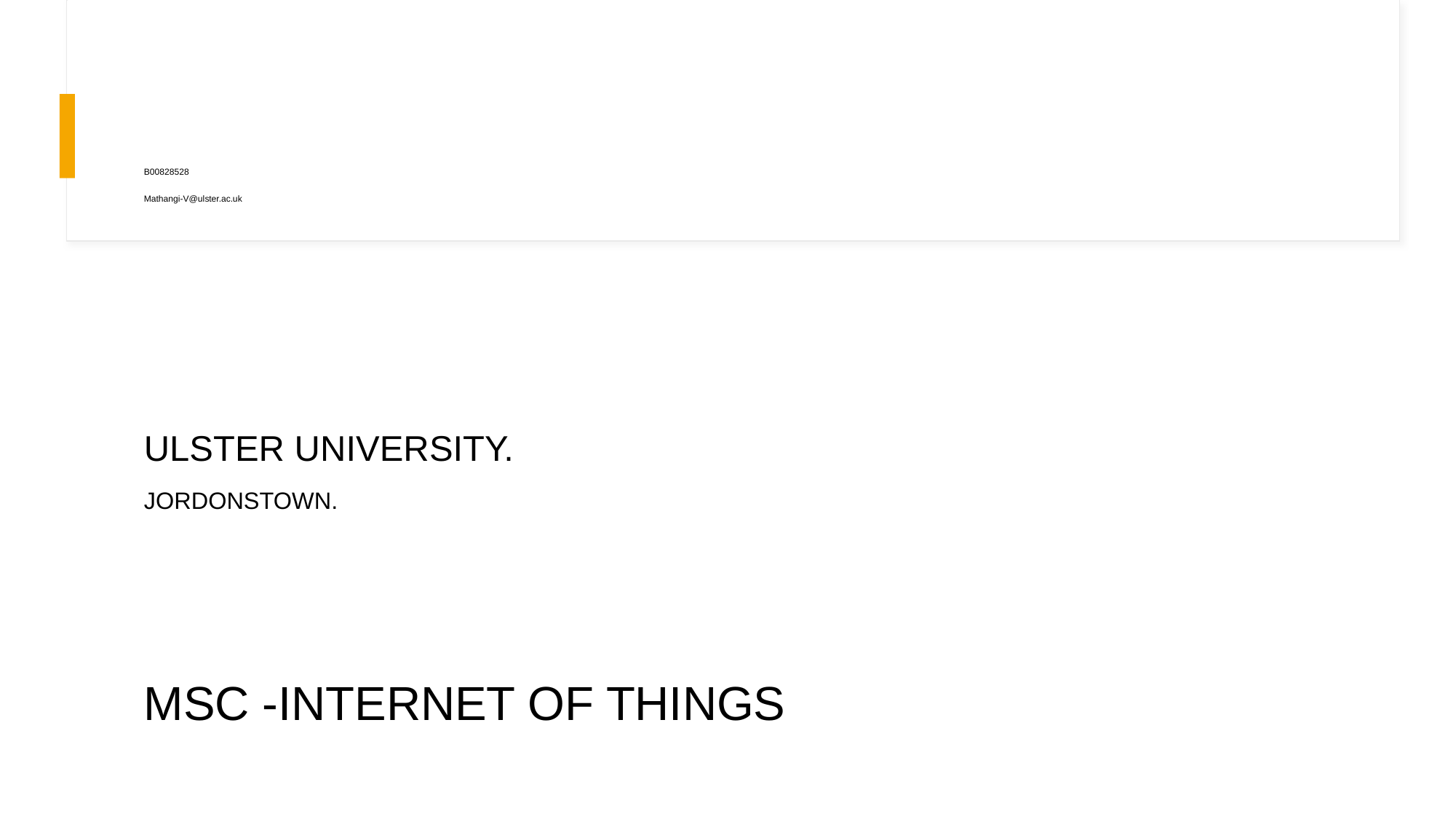

# B00828528 Mathangi-V@ulster.ac.uk

ULSTER UNIVERSITY.
JORDONSTOWN.

MSC -INTERNET OF THINGS